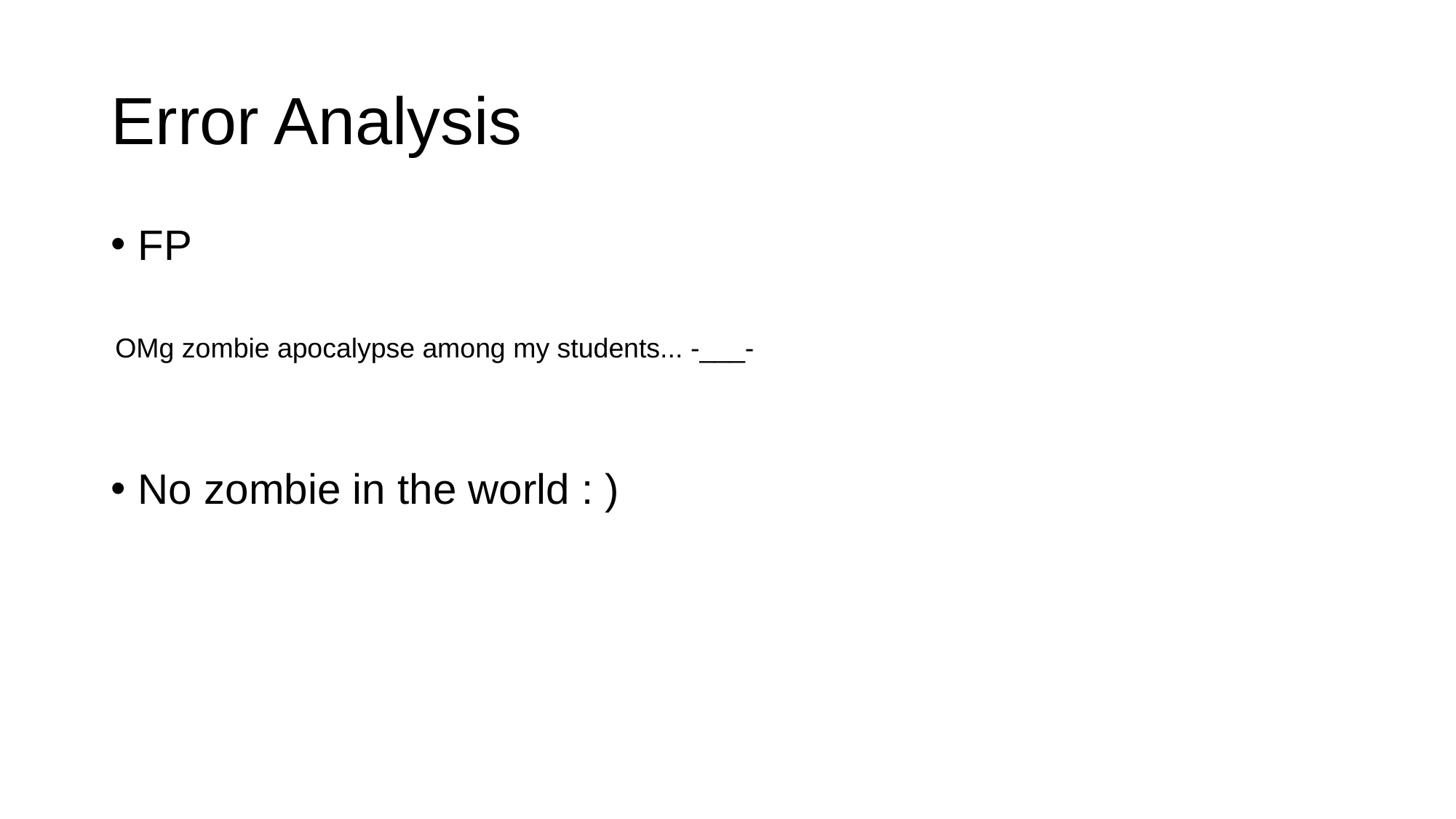

# Error Analysis
FP

No zombie in the world : )
OMg zombie apocalypse among my students... -___-